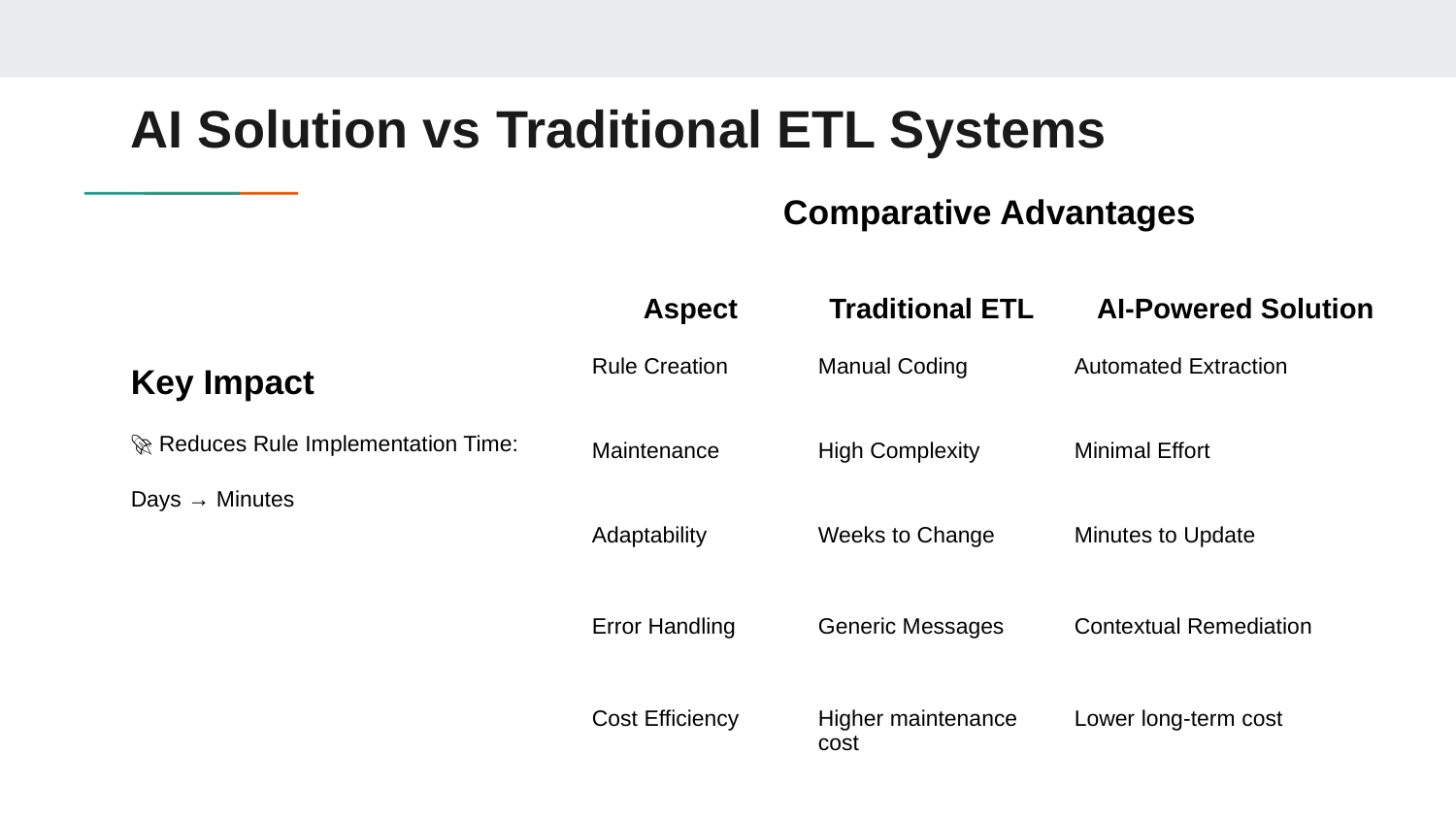

# AI Solution vs Traditional ETL Systems
Comparative Advantages
| Aspect | Traditional ETL | AI-Powered Solution |
| --- | --- | --- |
| Rule Creation | Manual Coding | Automated Extraction |
| Maintenance | High Complexity | Minimal Effort |
| Adaptability | Weeks to Change | Minutes to Update |
| Error Handling | Generic Messages | Contextual Remediation |
| Cost Efficiency | Higher maintenance cost | Lower long-term cost |
Key Impact
🚀 Reduces Rule Implementation Time:
Days → Minutes